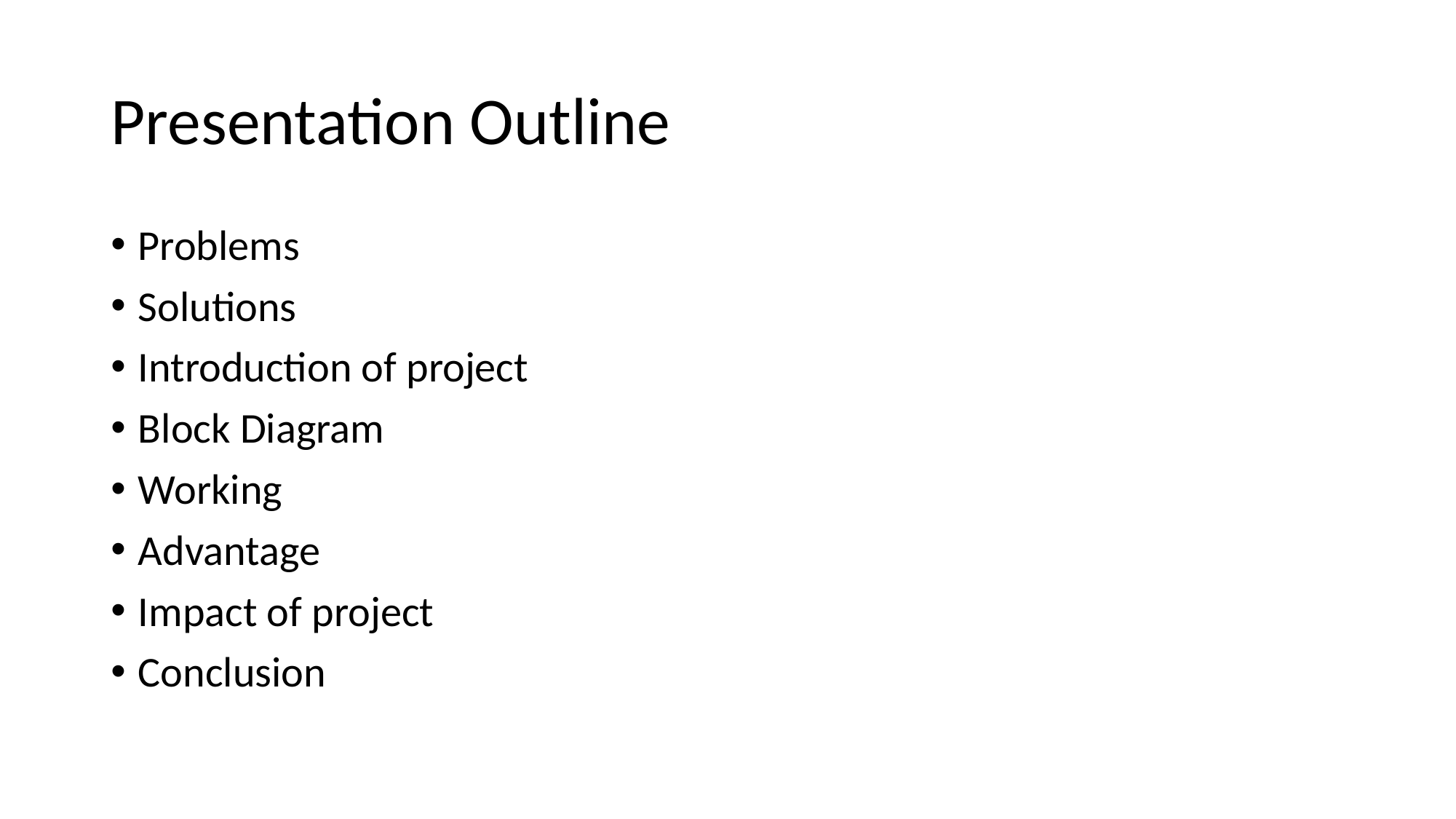

# Presentation Outline
Problems
Solutions
Introduction of project
Block Diagram
Working
Advantage
Impact of project
Conclusion